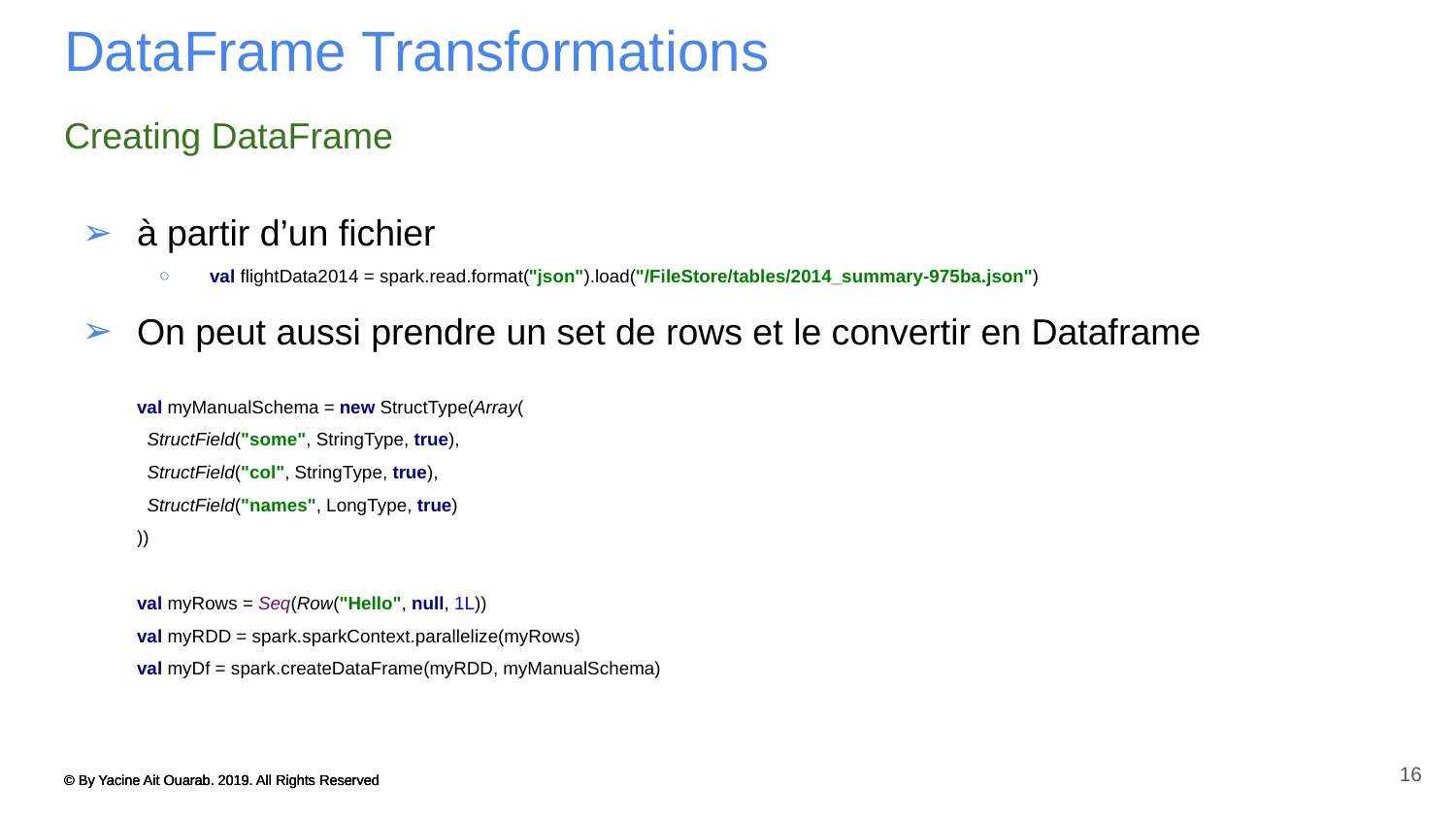

# DataFrame Transformations

Creating DataFrame
à partir d’un fichier
val flightData2014 = spark.read.format("json").load("/FileStore/tables/2014_summary-975ba.json")
On peut aussi prendre un set de rows et le convertir en Dataframe
val myManualSchema = new StructType(Array(
  StructField("some", StringType, true),
  StructField("col", StringType, true),
  StructField("names", LongType, true)
))

val myRows = Seq(Row("Hello", null, 1L))
val myRDD = spark.sparkContext.parallelize(myRows)
val myDf = spark.createDataFrame(myRDD, myManualSchema)

16